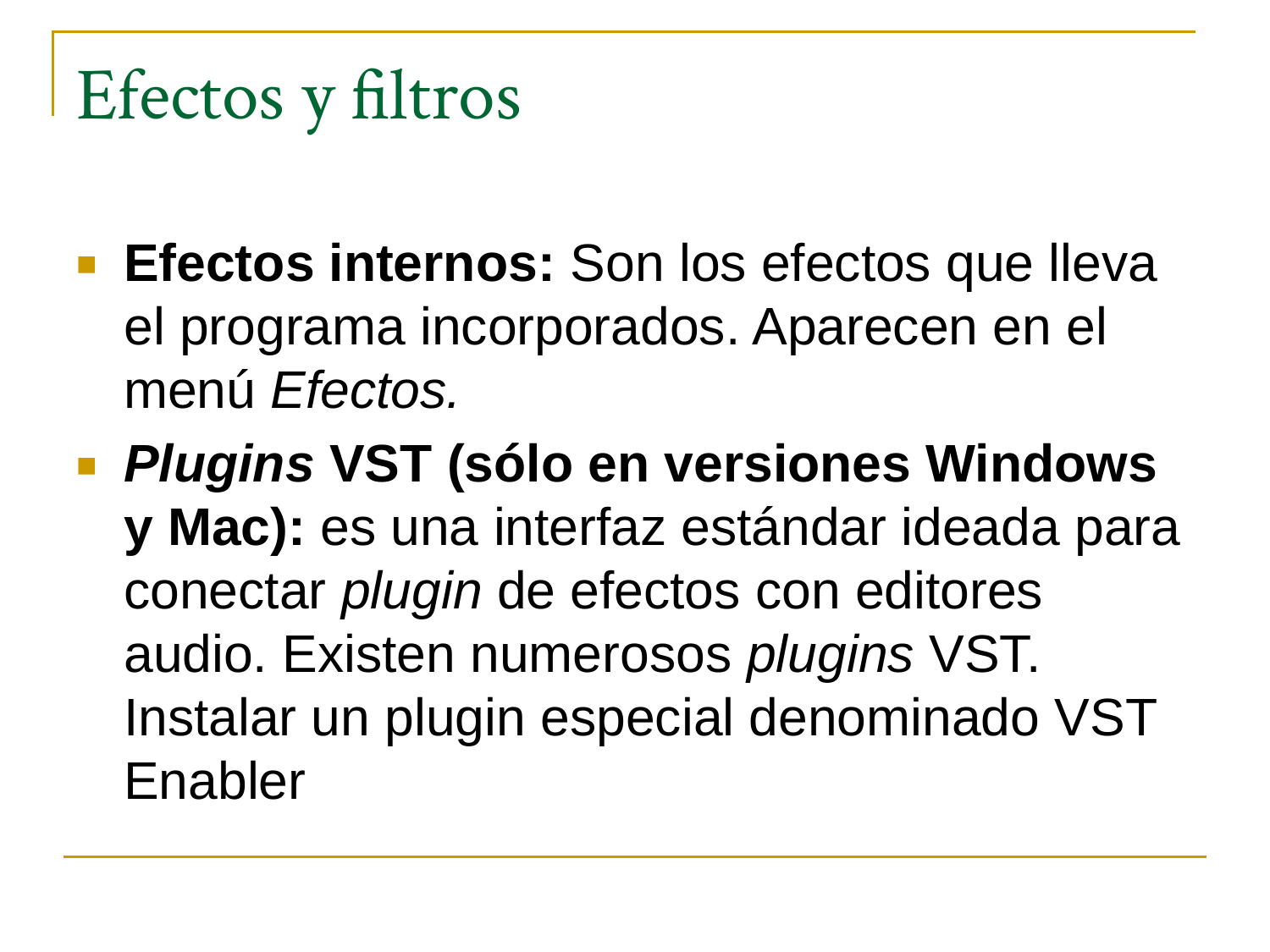

# Efectos y filtros
Efectos internos: Son los efectos que lleva el programa incorporados. Aparecen en el menú Efectos.
Plugins VST (sólo en versiones Windows y Mac): es una interfaz estándar ideada para conectar plugin de efectos con editores audio. Existen numerosos plugins VST. Instalar un plugin especial denominado VST Enabler